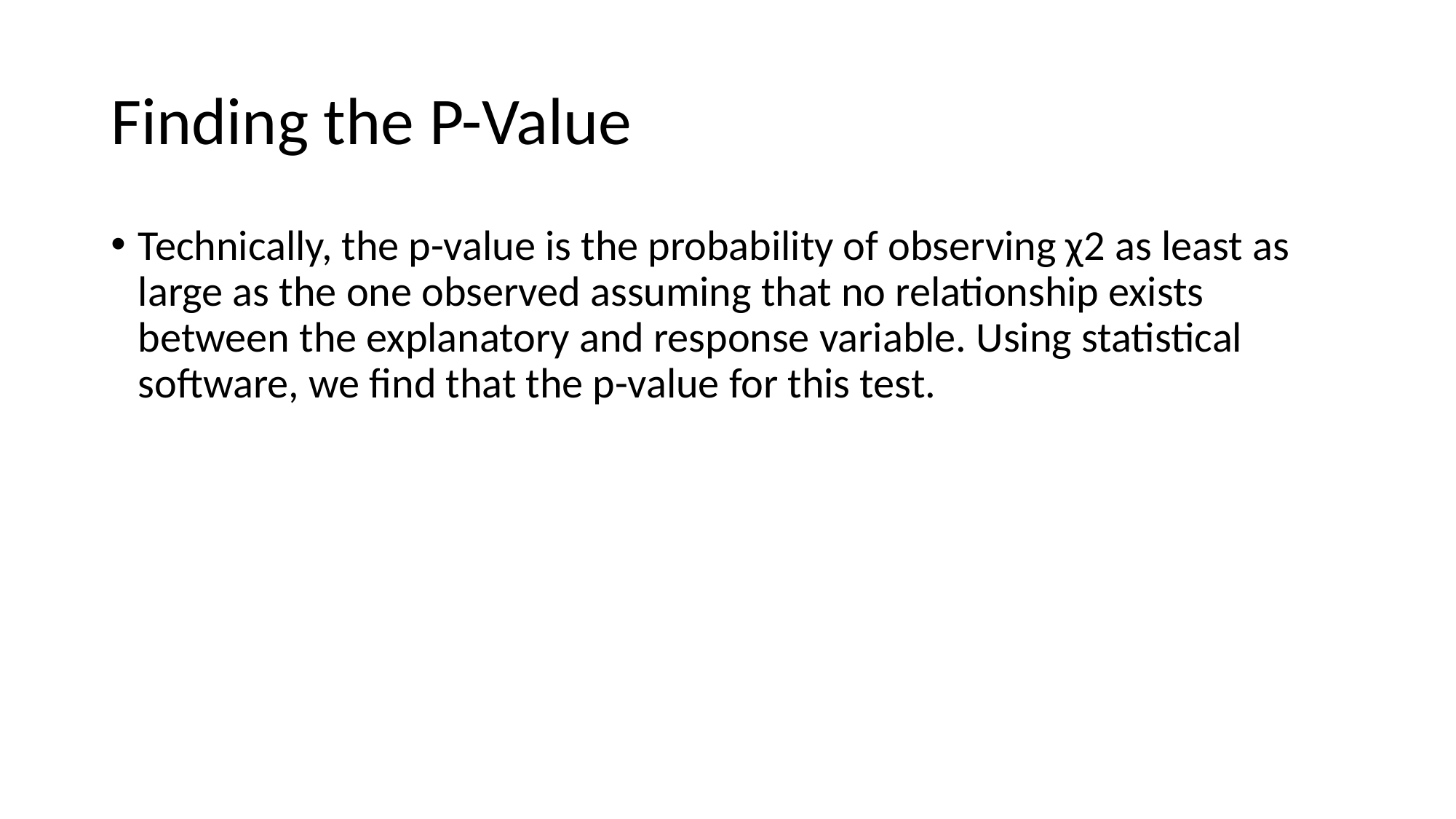

# Finding the P-Value
Technically, the p-value is the probability of observing χ2 as least as large as the one observed assuming that no relationship exists between the explanatory and response variable. Using statistical software, we find that the p-value for this test.